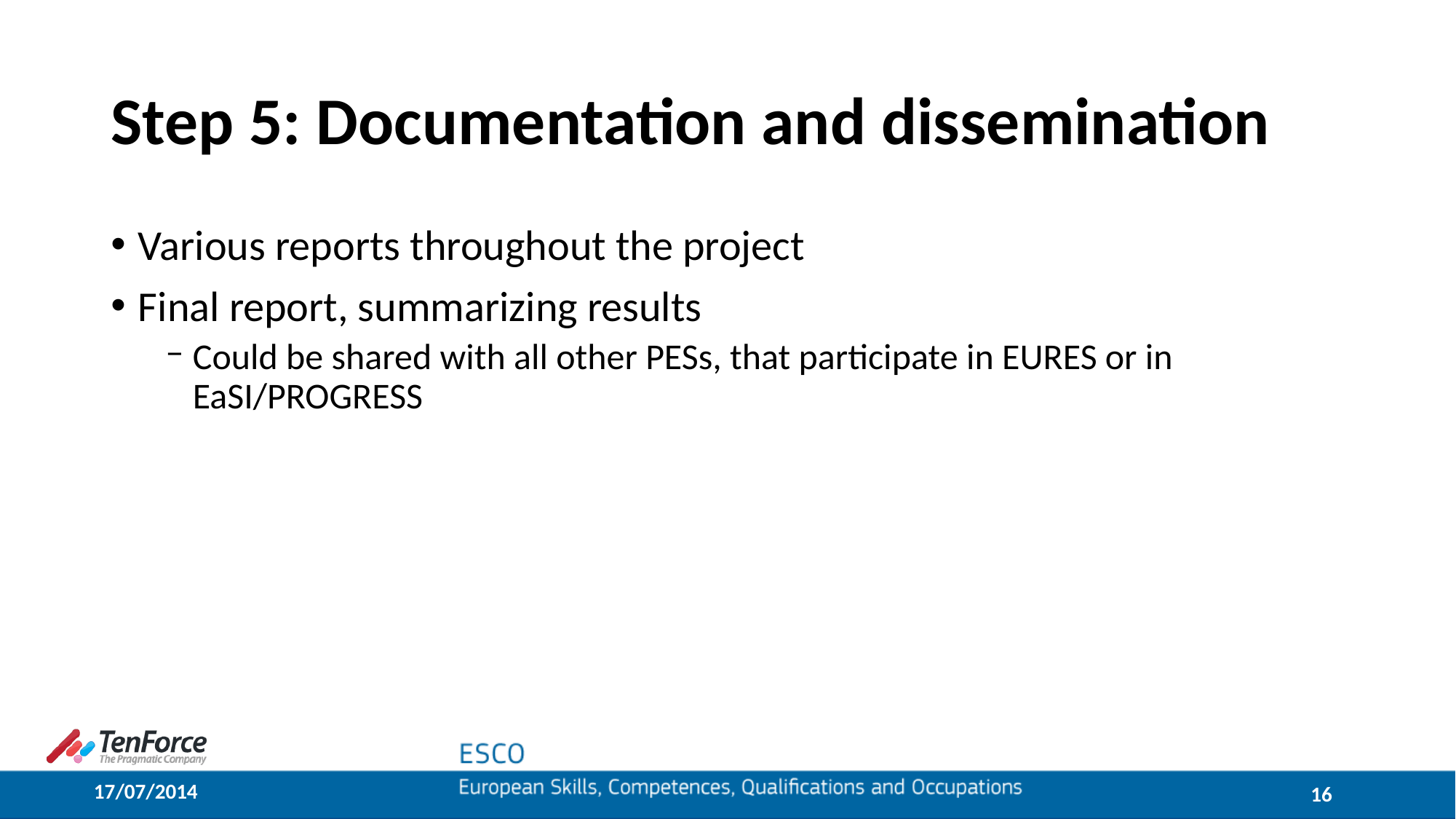

# Step 5: Documentation and dissemination
Various reports throughout the project
Final report, summarizing results
Could be shared with all other PESs, that participate in EURES or in EaSI/PROGRESS